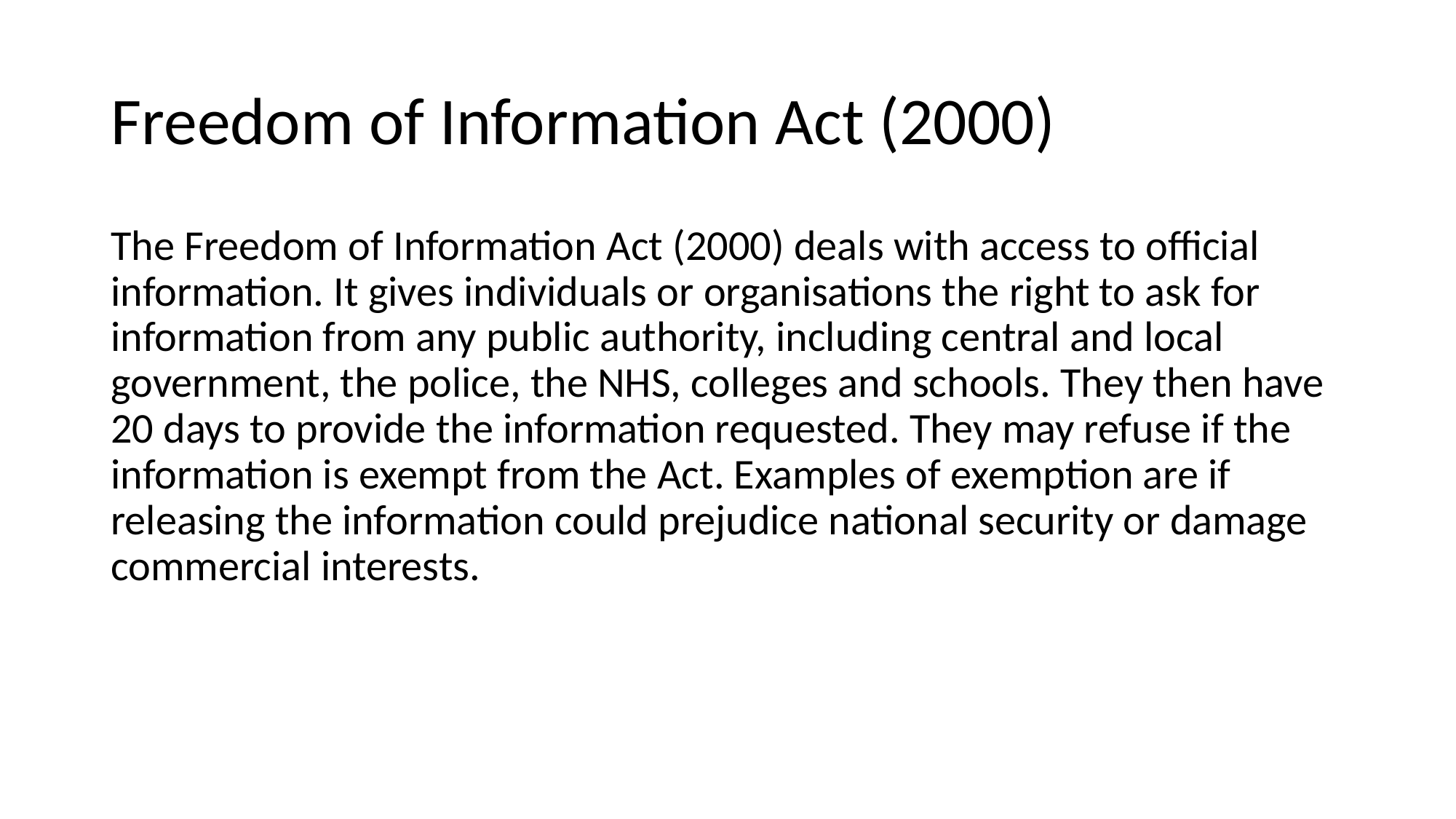

# Freedom of Information Act (2000)
The Freedom of Information Act (2000) deals with access to official information. It gives individuals or organisations the right to ask for information from any public authority, including central and local government, the police, the NHS, colleges and schools. They then have 20 days to provide the information requested. They may refuse if the information is exempt from the Act. Examples of exemption are if releasing the information could prejudice national security or damage commercial interests.